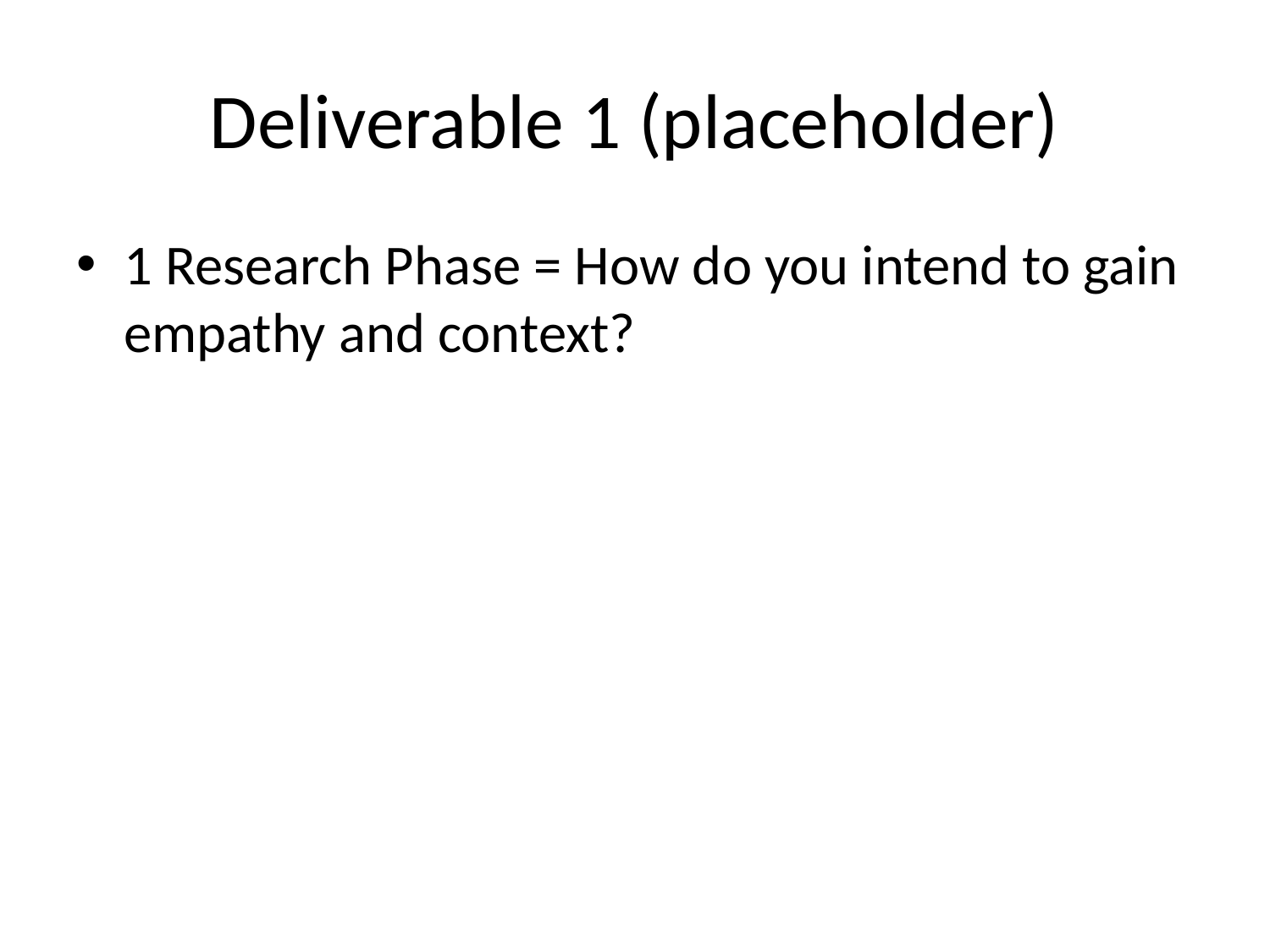

# Deliverable 1 (placeholder)
1 Research Phase = How do you intend to gain empathy and context?